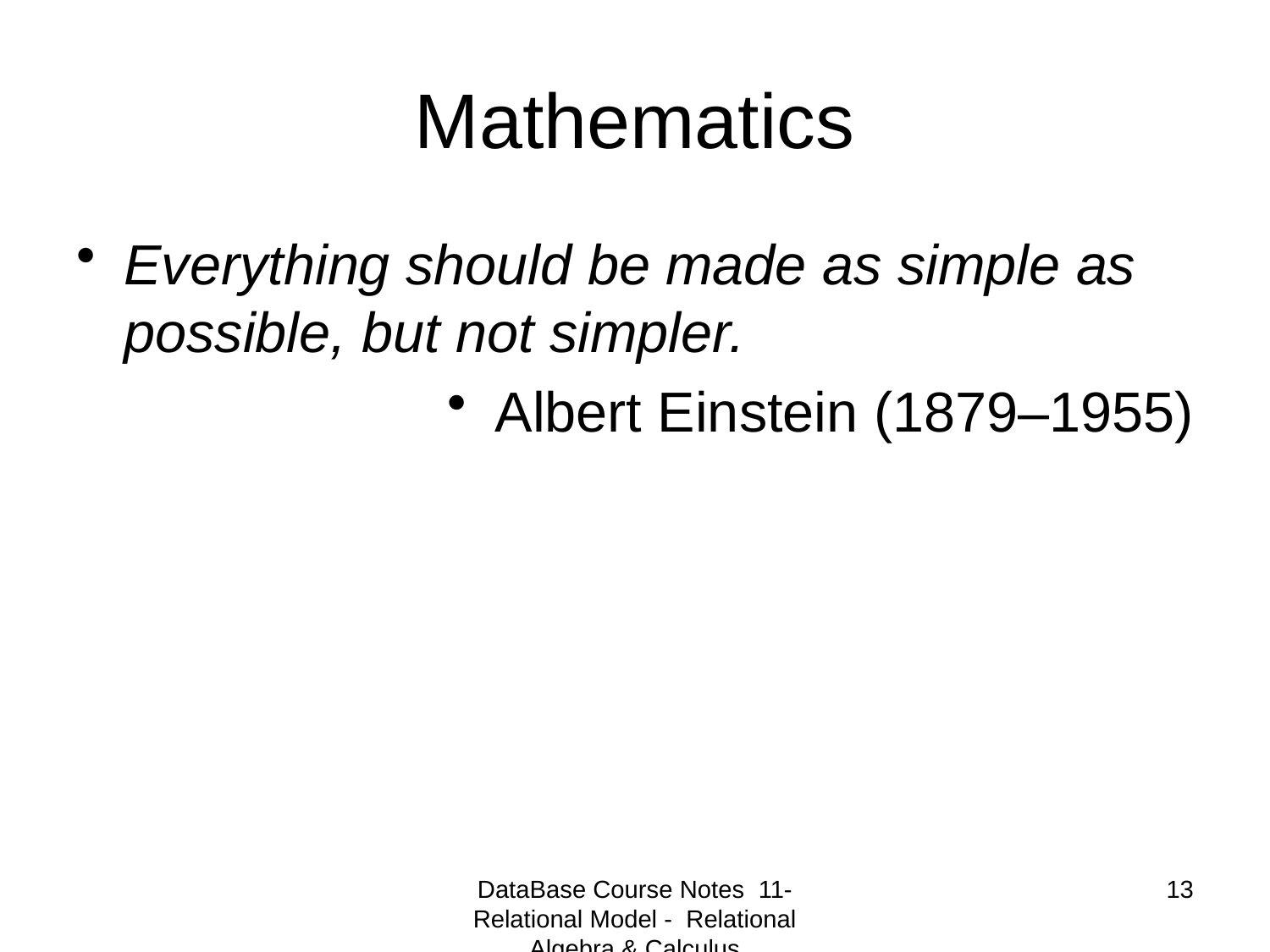

# Mathematics
Everything should be made as simple as possible, but not simpler.
Albert Einstein (1879–1955)
DataBase Course Notes  11- Relational Model -  Relational Algebra & Calculus
13